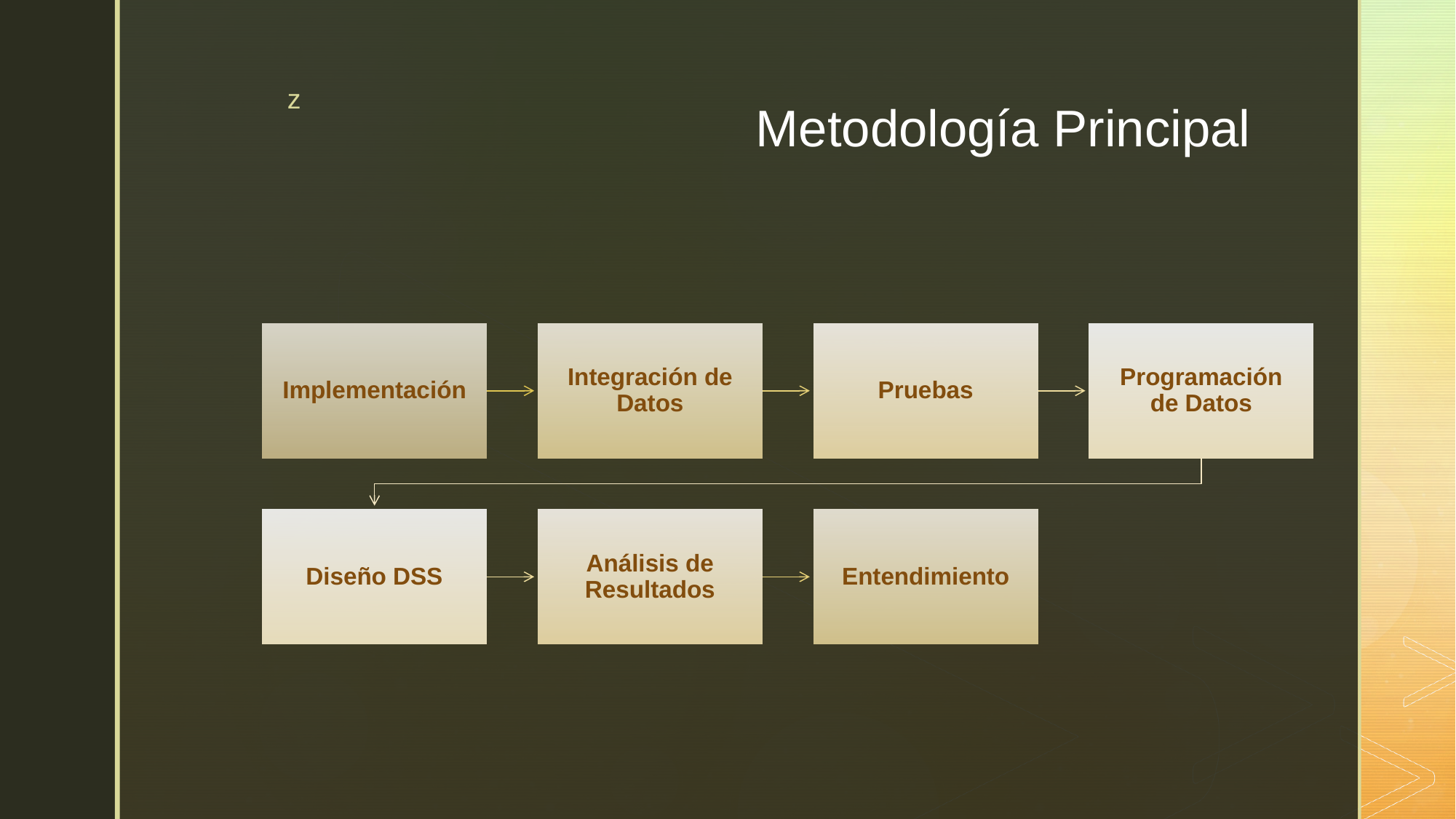

# Metodología Principal

Implementación

Integración de Datos

Pruebas

Programación de Datos

Diseño DSS

Análisis de Resultados
Entendimiento